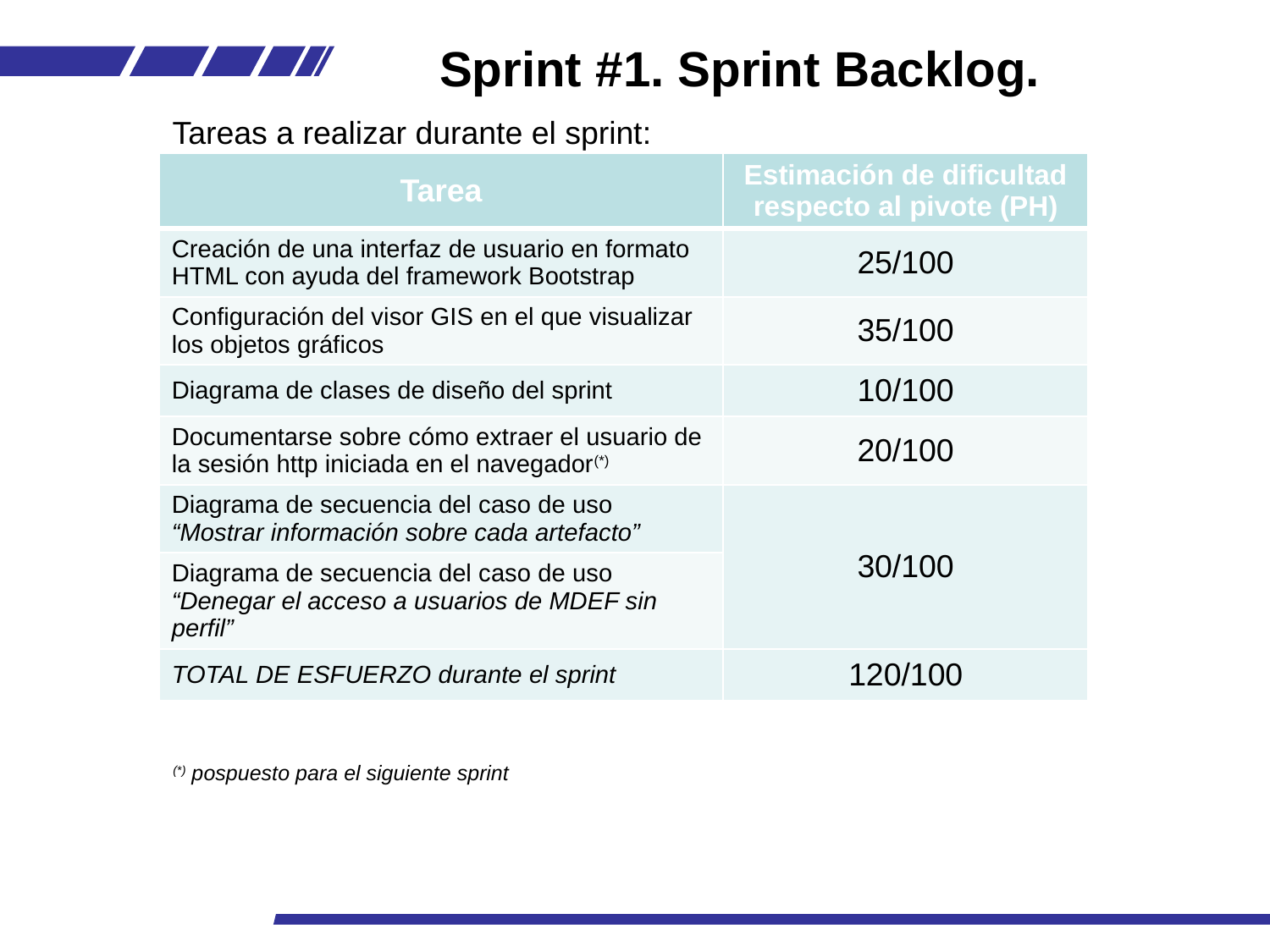

Sprint #1. Sprint Backlog.
Tareas a realizar durante el sprint:
| Tarea | Estimación de dificultad respecto al pivote (PH) |
| --- | --- |
| Creación de una interfaz de usuario en formato HTML con ayuda del framework Bootstrap | 25/100 |
| Configuración del visor GIS en el que visualizar los objetos gráficos | 35/100 |
| Diagrama de clases de diseño del sprint | 10/100 |
| Documentarse sobre cómo extraer el usuario de la sesión http iniciada en el navegador(\*) | 20/100 |
| Diagrama de secuencia del caso de uso “Mostrar información sobre cada artefacto” | 30/100 |
| Diagrama de secuencia del caso de uso “Denegar el acceso a usuarios de MDEF sin perfil” |  |
| TOTAL DE ESFUERZO durante el sprint | 120/100 |
(*) pospuesto para el siguiente sprint